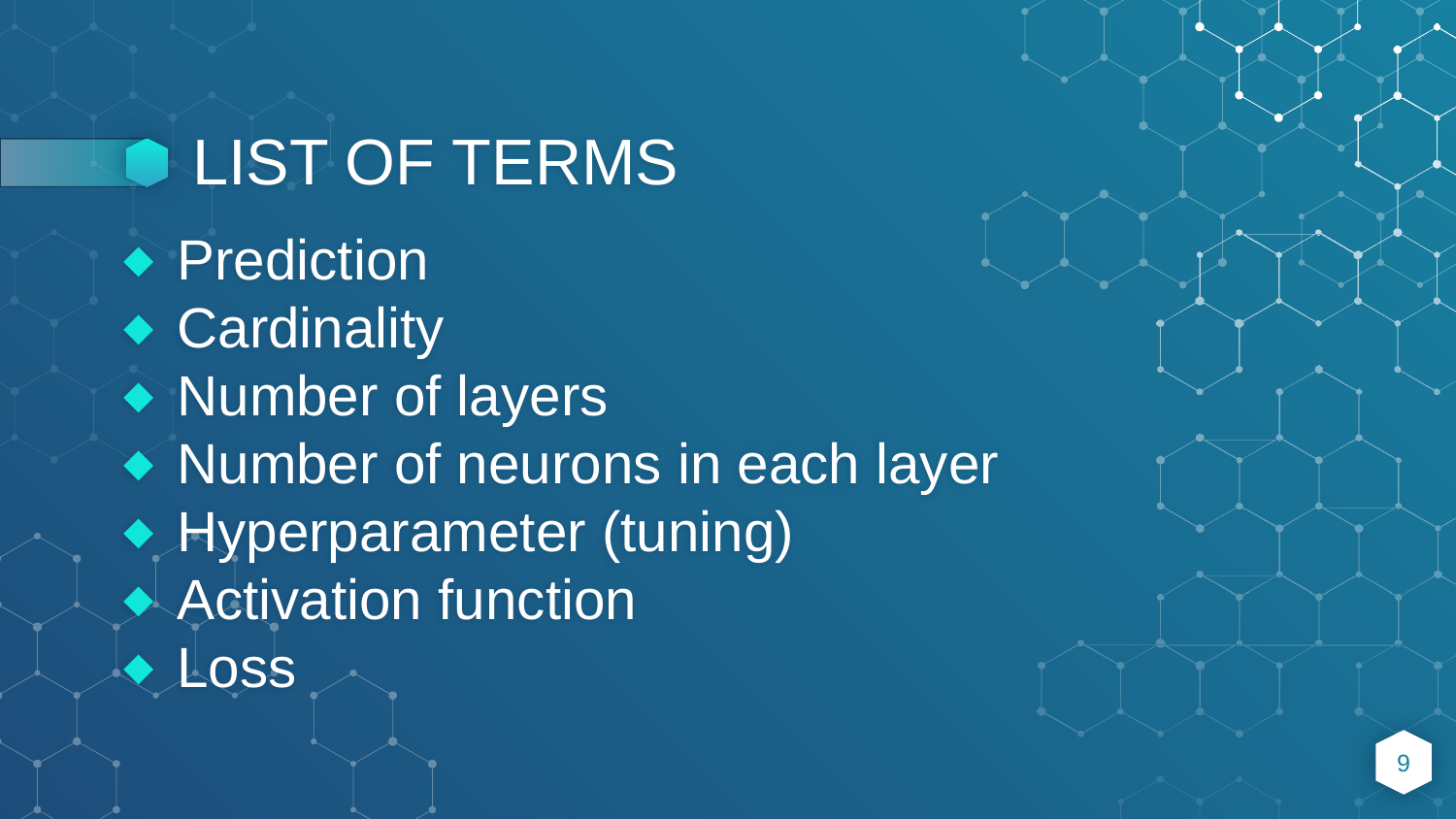

# LIST OF TERMS
Prediction
Cardinality
Number of layers
Number of neurons in each layer
Hyperparameter (tuning)
Activation function
Loss

9